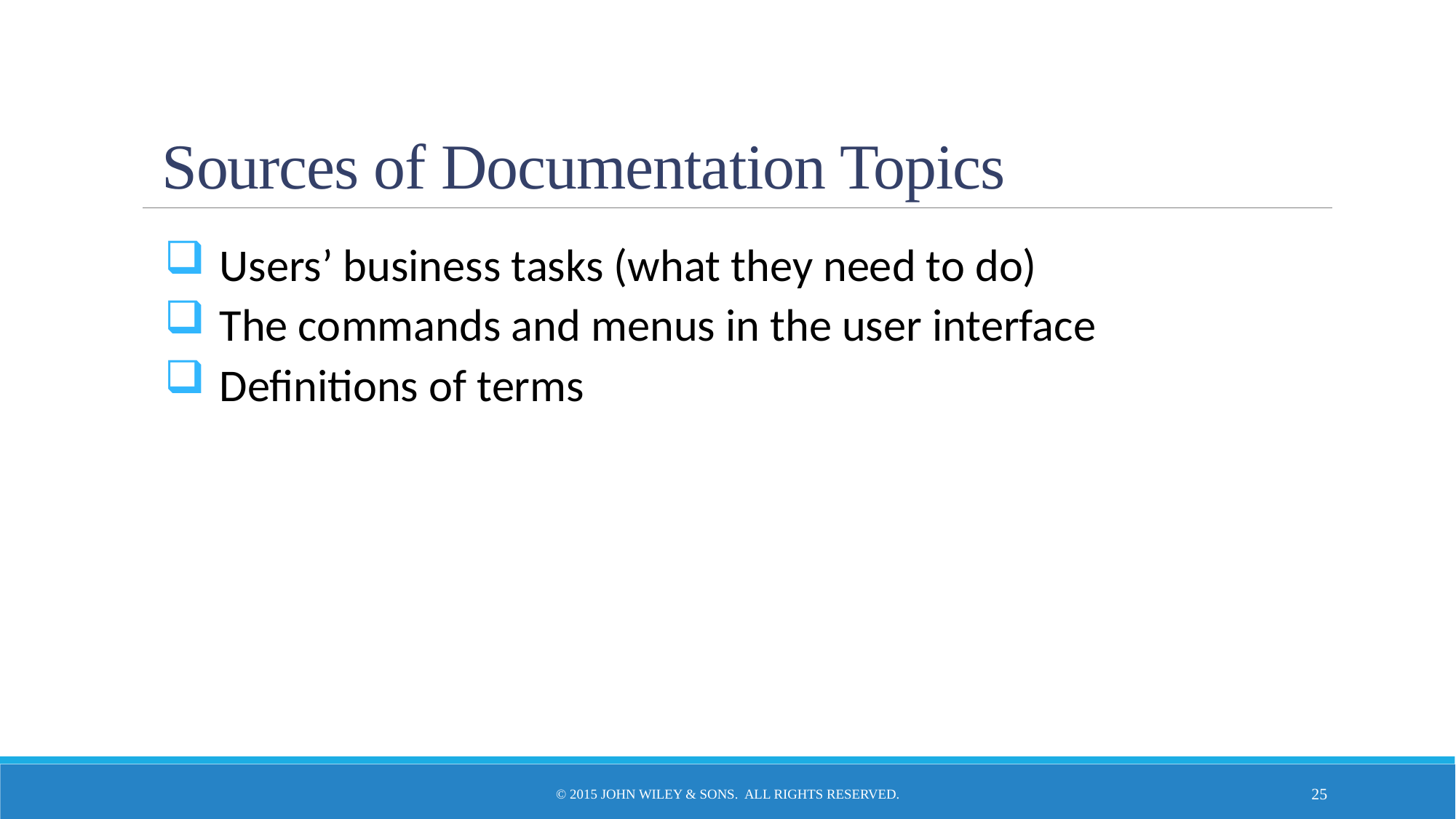

# Sources of Documentation Topics
Users’ business tasks (what they need to do)
The commands and menus in the user interface
Definitions of terms
© 2015 John Wiley & Sons.  All Rights Reserved.
25